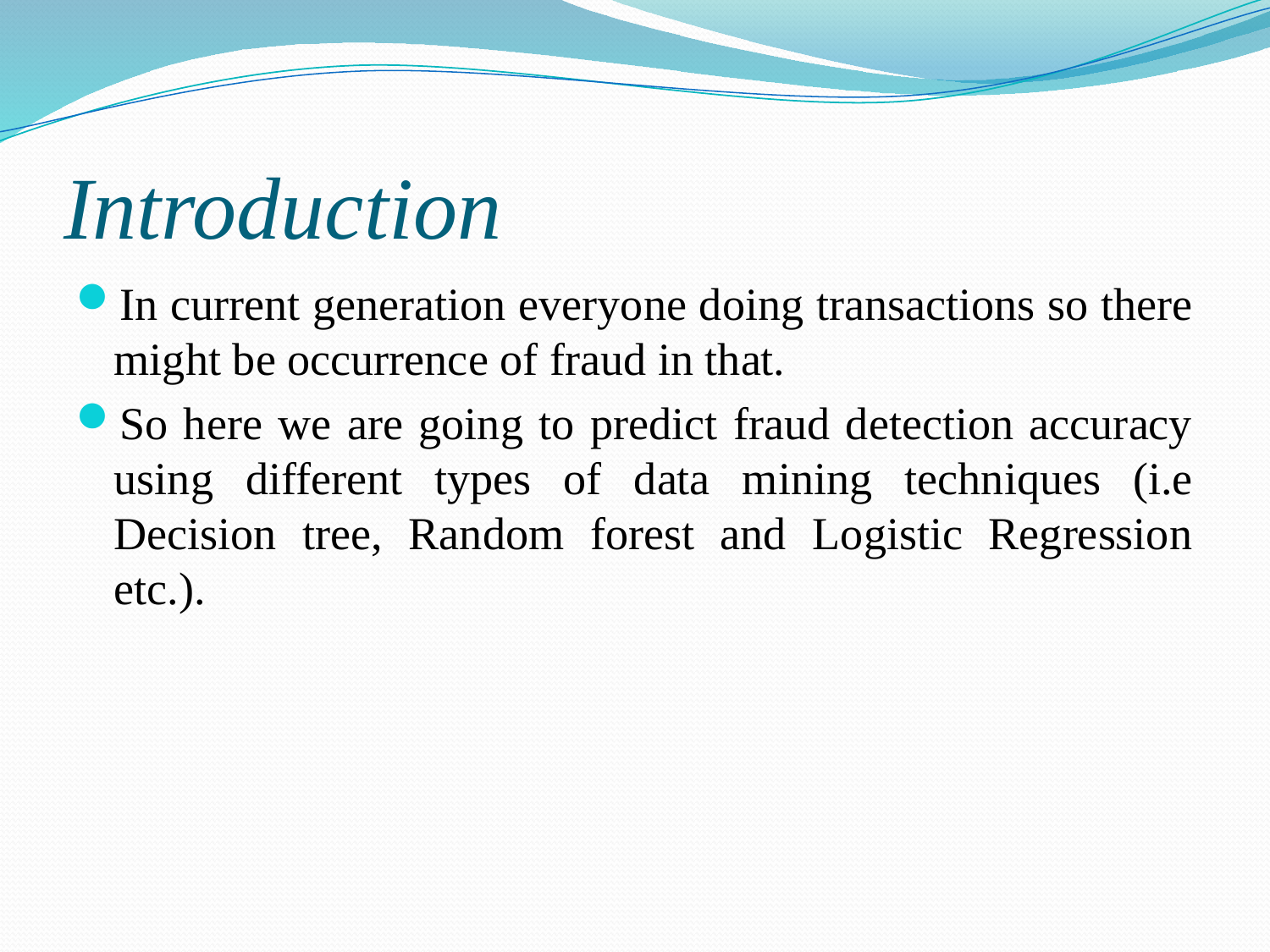

# Introduction
In current generation everyone doing transactions so there might be occurrence of fraud in that.
So here we are going to predict fraud detection accuracy using different types of data mining techniques (i.e Decision tree, Random forest and Logistic Regression etc.).